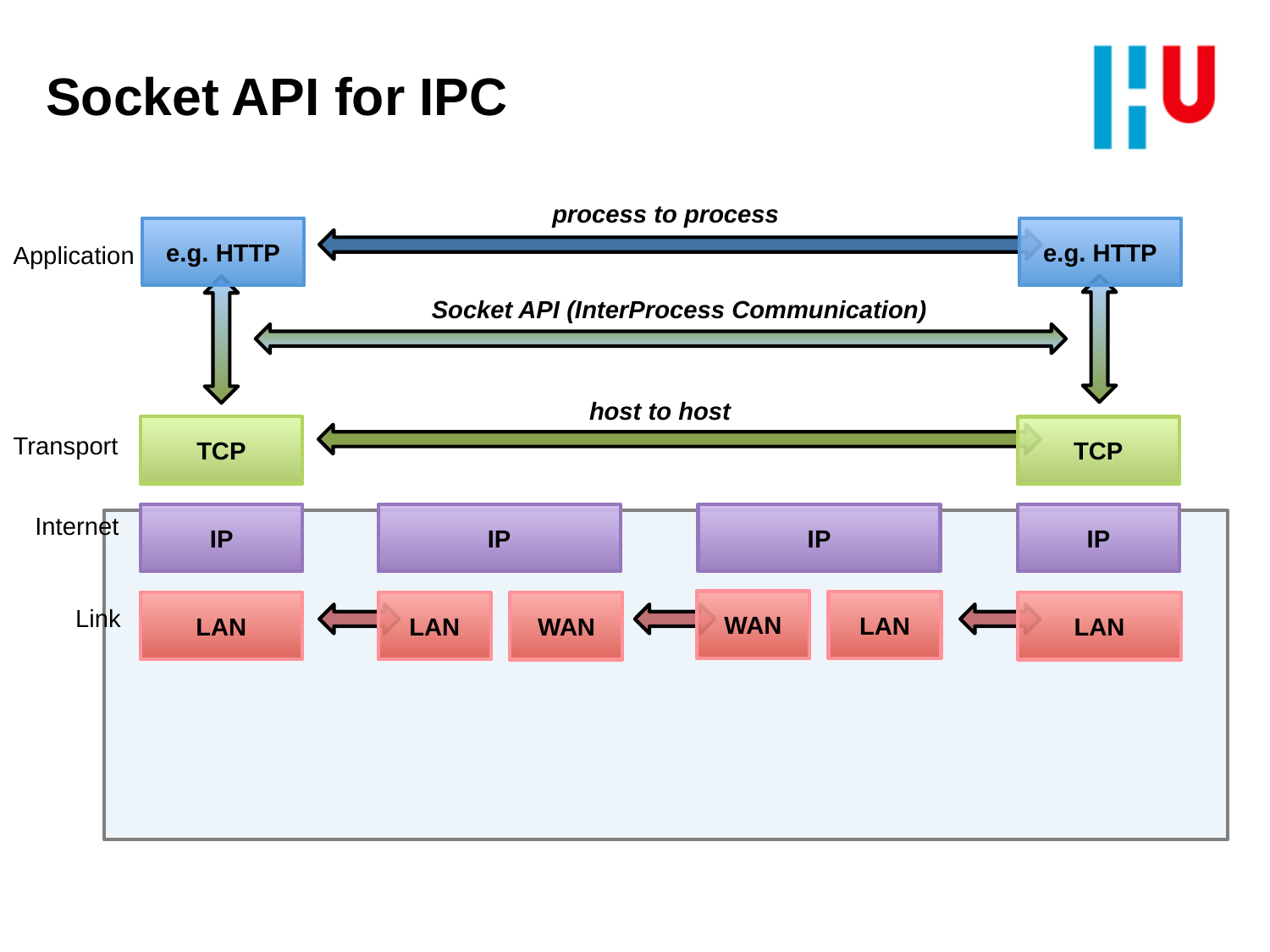

# Socket API for IPC
process to process
e.g. HTTP
e.g. HTTP

Application

Socket API (InterProcess Communication)

host to host
TCP
TCP
Transport

Internet
IP
IP
IP
IP

WAN
LAN
LAN
LAN
WAN
LAN
Link